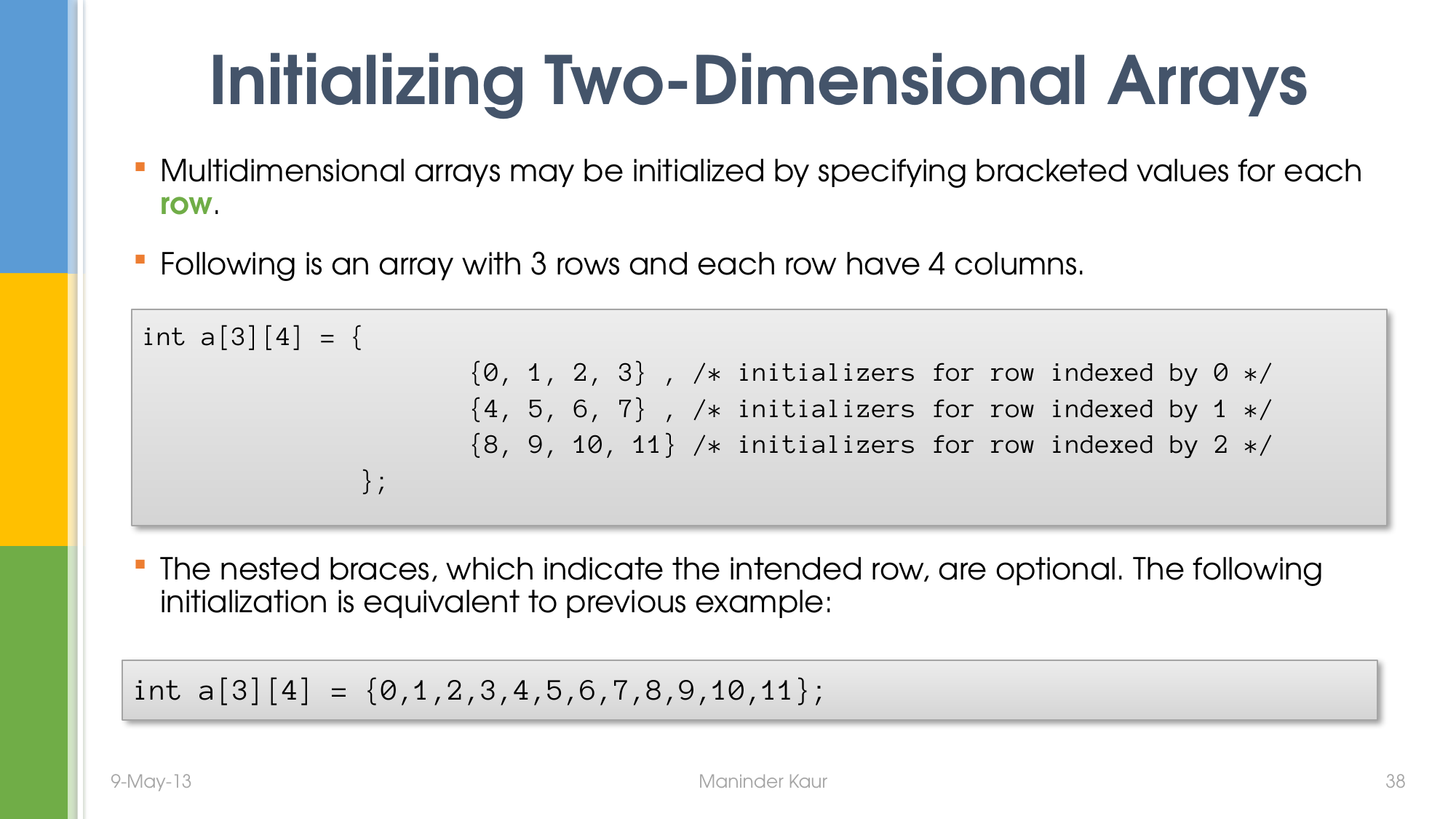

# Initializing Two-Dimensional Arrays
Multidimensional arrays may be initialized by specifying bracketed values for each row.
Following is an array with 3 rows and each row have 4 columns.
int a[3][4] = {
			{0, 1, 2, 3} , /* initializers for row indexed by 0 */
			{4, 5, 6, 7} , /* initializers for row indexed by 1 */
			{8, 9, 10, 11} /* initializers for row indexed by 2 */
		};
The nested braces, which indicate the intended row, are optional. The following initialization is equivalent to previous example:
int a[3][4] = {0,1,2,3,4,5,6,7,8,9,10,11};
9-May-13
Maninder Kaur
38